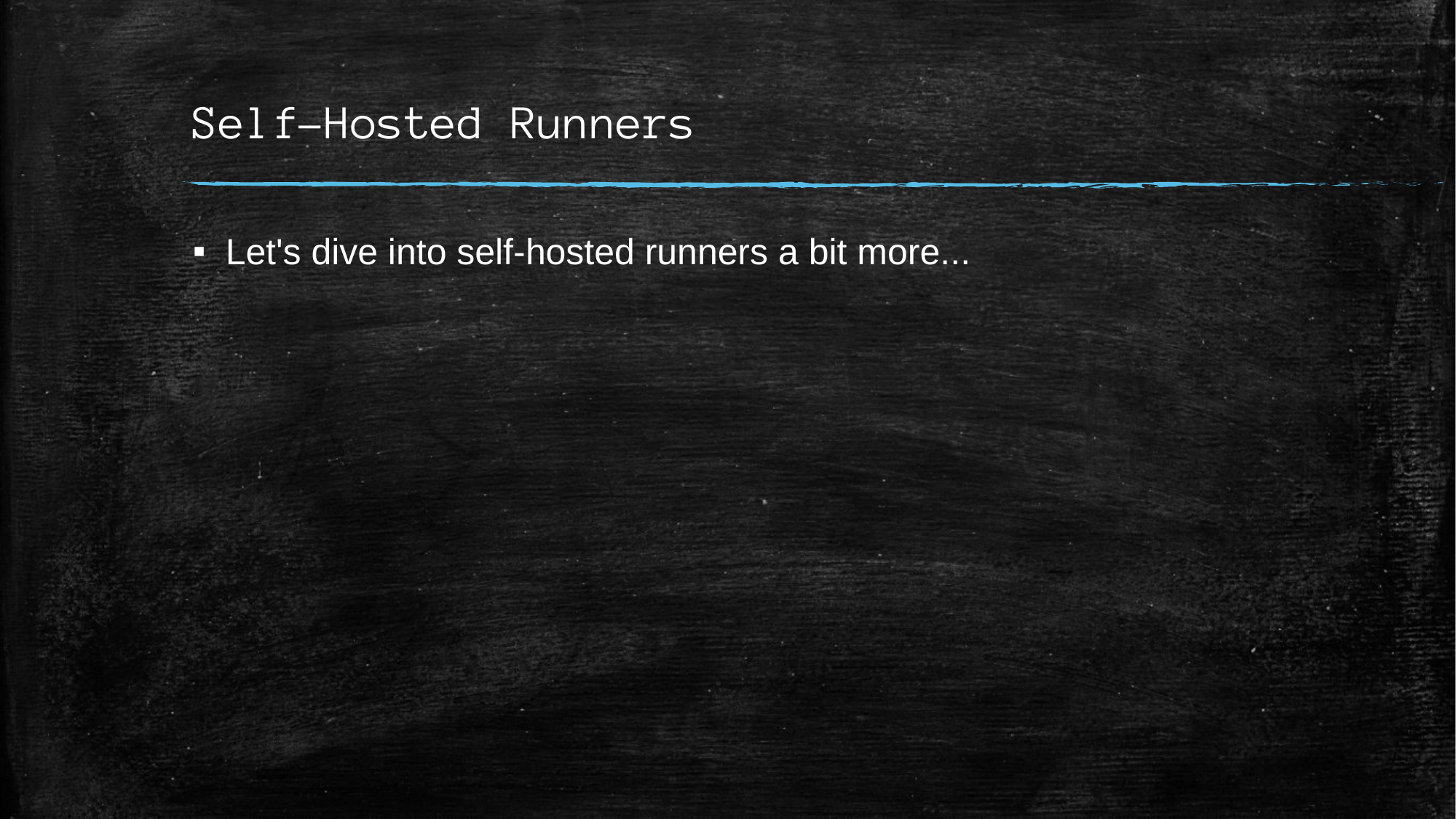

# Self-Hosted Runners
Let's dive into self-hosted runners a bit more...